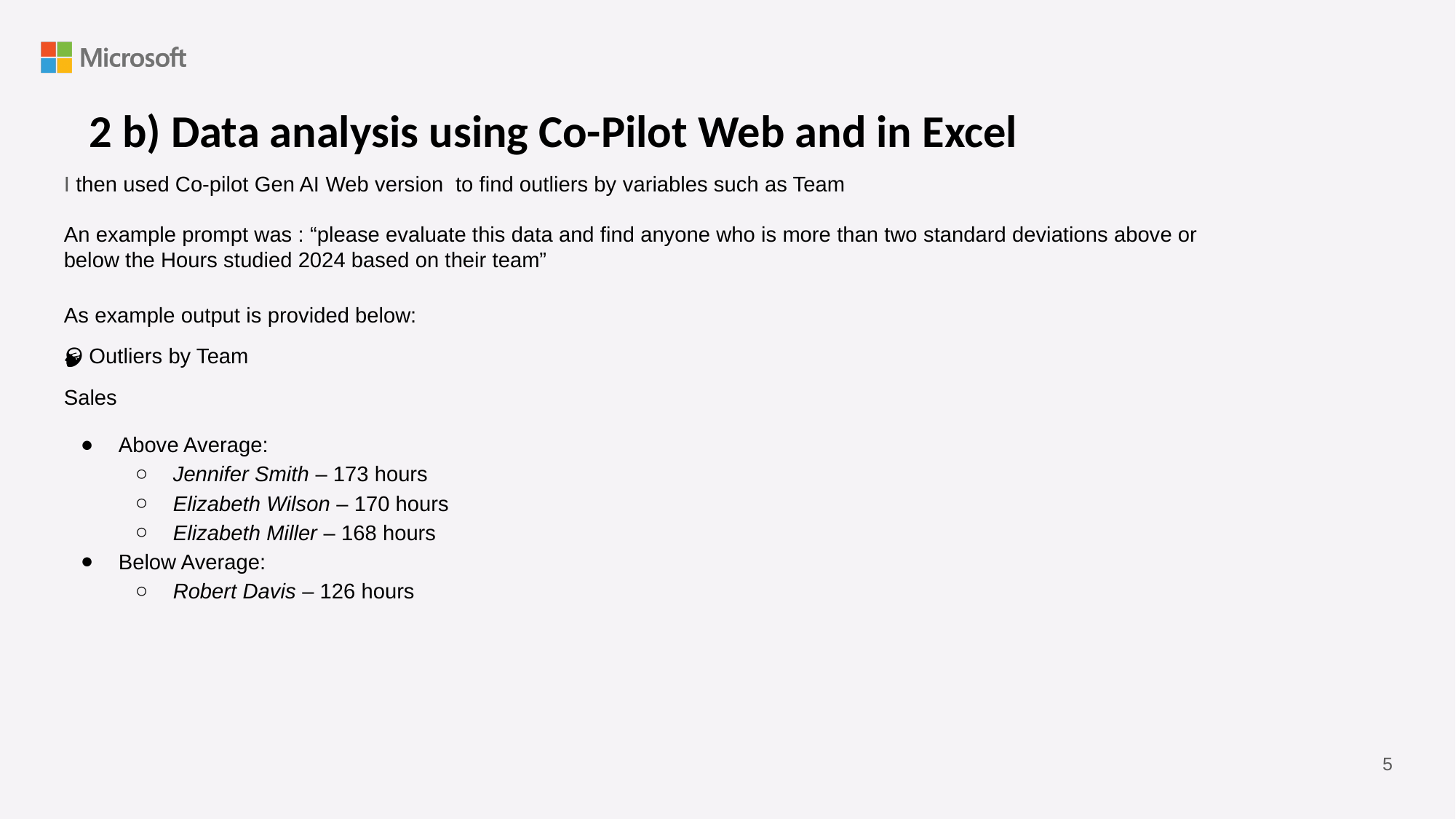

2 b) Data analysis using Co-Pilot Web and in Excel
I then used Co-pilot Gen AI Web version  to find outliers by variables such as Team

An example prompt was : “please evaluate this data and find anyone who is more than two standard deviations above or below the Hours studied 2024 based on their team”

As example output is provided below:
🧠 Outliers by Team
Sales
Above Average:
Jennifer Smith – 173 hours
Elizabeth Wilson – 170 hours
Elizabeth Miller – 168 hours
Below Average:
Robert Davis – 126 hours

5